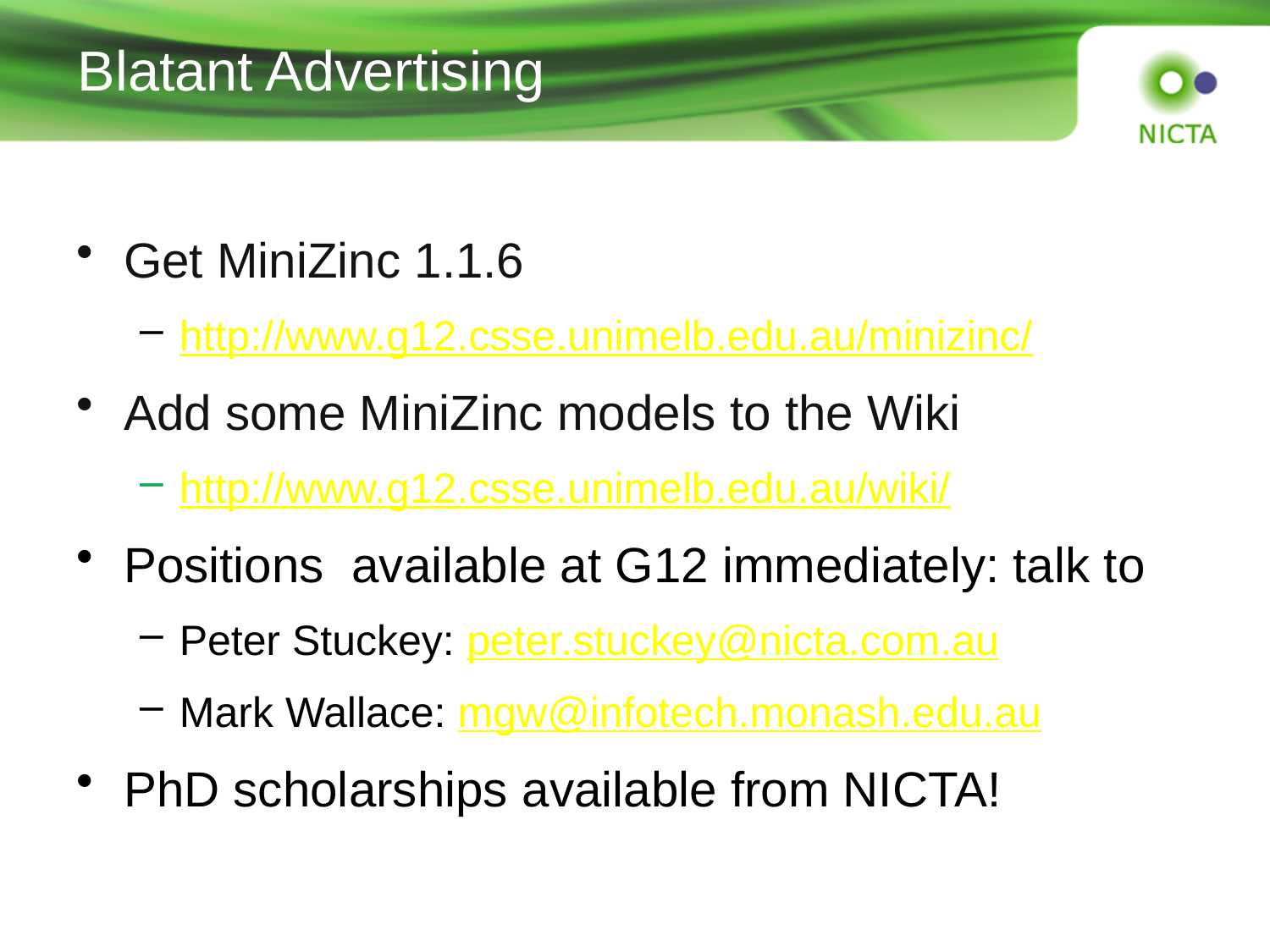

# Blatant Advertising
Get MiniZinc 1.1.6
http://www.g12.csse.unimelb.edu.au/minizinc/
Add some MiniZinc models to the Wiki
http://www.g12.csse.unimelb.edu.au/wiki/
Positions  available at G12 immediately: talk to
Peter Stuckey: peter.stuckey@nicta.com.au
Mark Wallace: mgw@infotech.monash.edu.au
PhD scholarships available from NICTA!